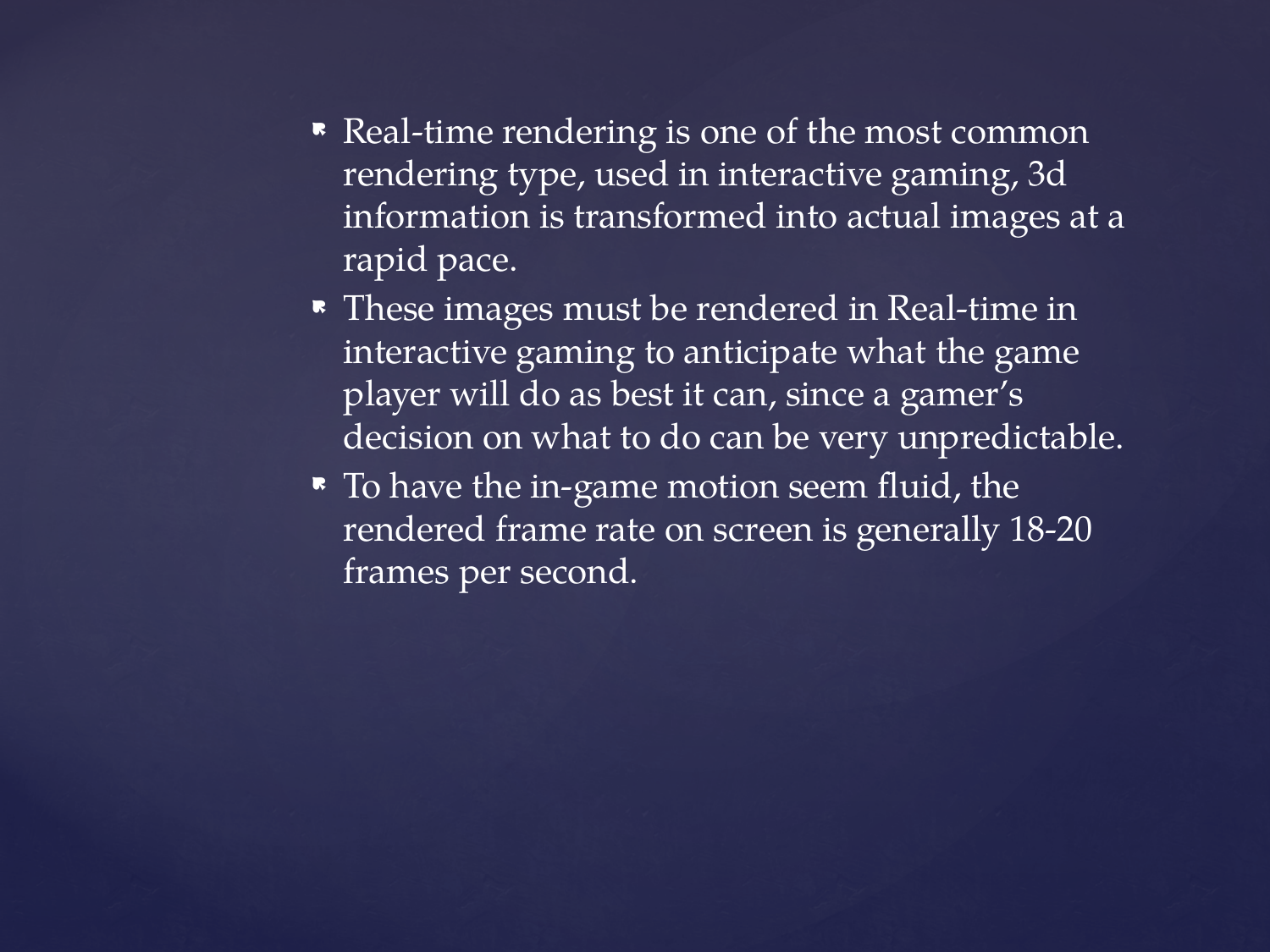

Real-time rendering is one of the most common rendering type, used in interactive gaming, 3d information is transformed into actual images at a rapid pace.
These images must be rendered in Real-time in interactive gaming to anticipate what the game player will do as best it can, since a gamer’s decision on what to do can be very unpredictable.
To have the in-game motion seem fluid, the rendered frame rate on screen is generally 18-20 frames per second.
#